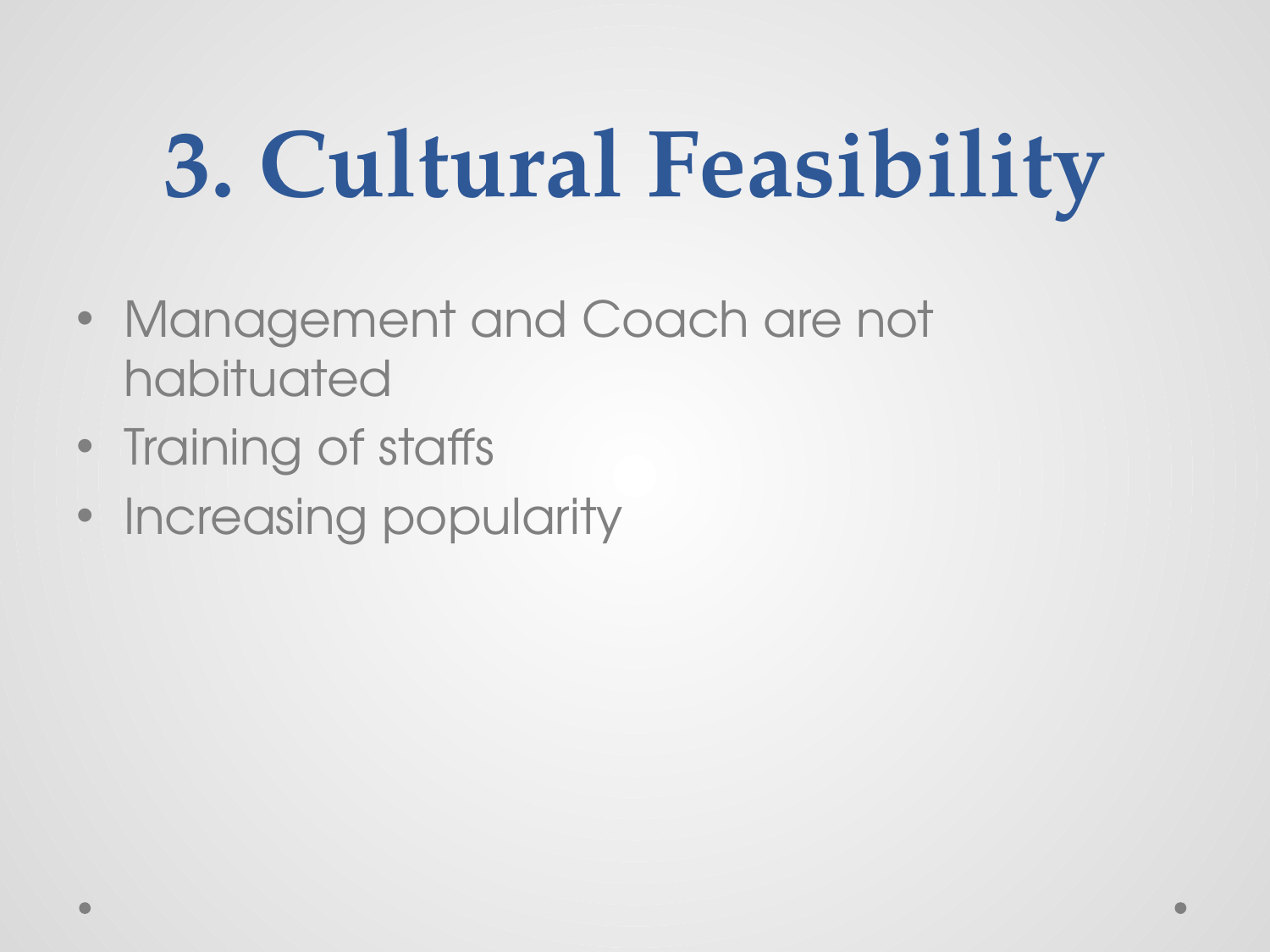

# 3. Cultural Feasibility
Management and Coach are not habituated
Training of staffs
Increasing popularity